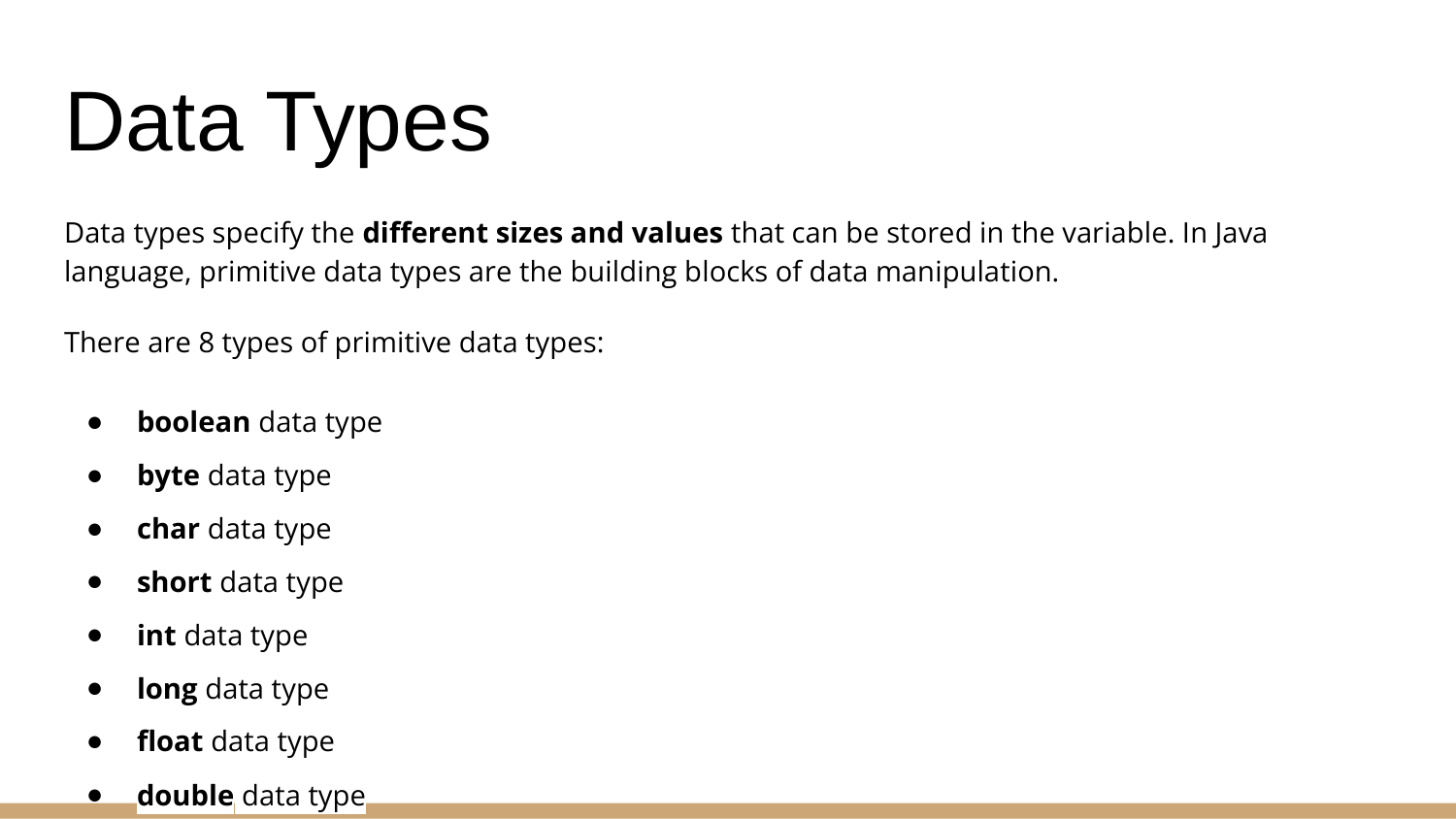

# Data Types
Data types specify the different sizes and values that can be stored in the variable. In Java language, primitive data types are the building blocks of data manipulation.
There are 8 types of primitive data types:
boolean data type
byte data type
char data type
short data type
int data type
long data type
float data type
double data type